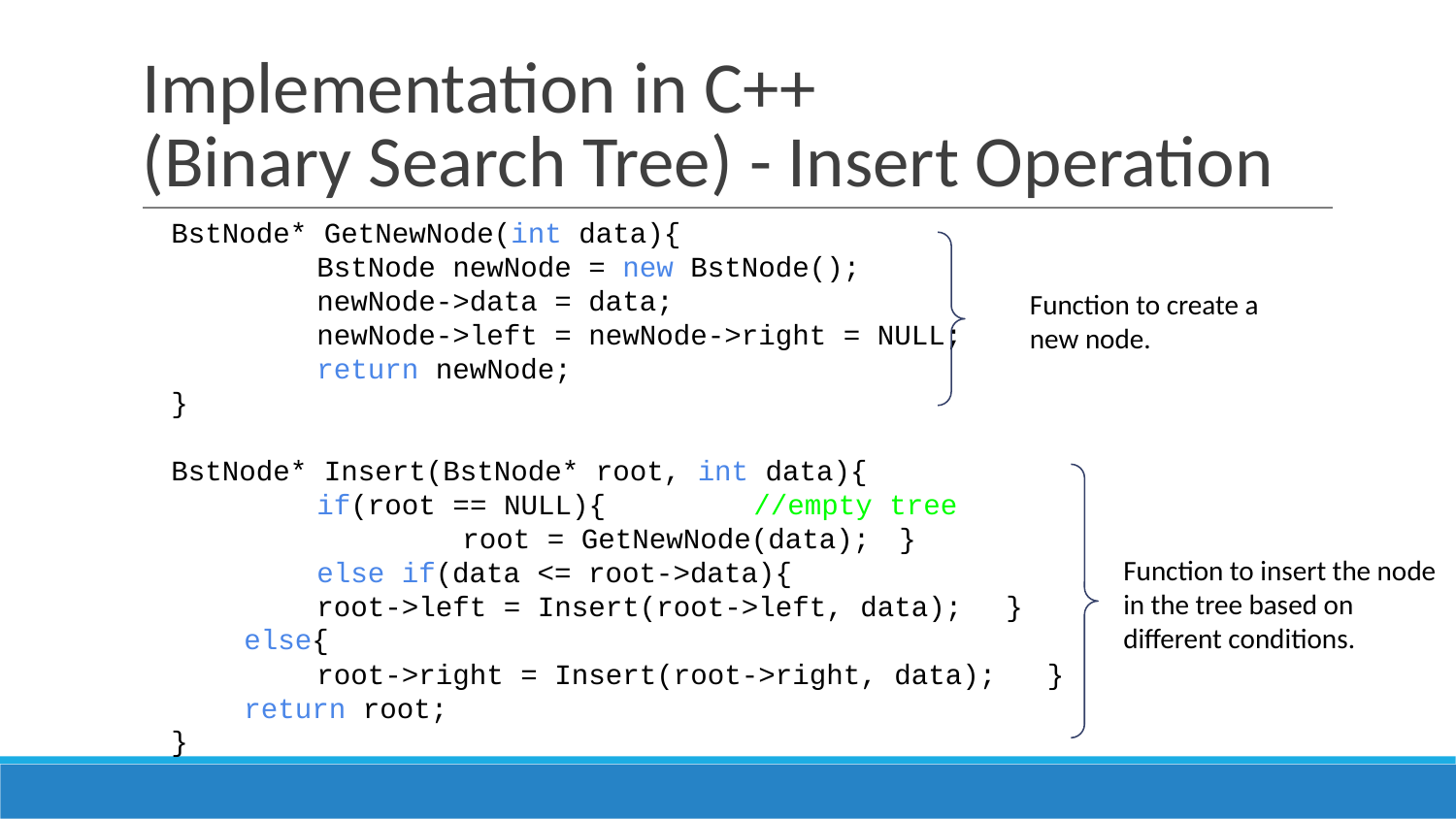

# Implementation in C++
(Binary Search Tree) - Insert Operation
BstNode* GetNewNode(int data){
	BstNode newNode = new BstNode();
	newNode->data = data;
	newNode->left = newNode->right = NULL;
	return newNode;
}

BstNode* Insert(BstNode* root, int data){
	if(root == NULL){		//empty tree
		root = GetNewNode(data);	}
	else if(data <= root->data){
root->left = Insert(root->left, data);	  }
else{
root->right = Insert(root->right, data);   }
return root;
}

Function to create a new node.

Function to insert the node in the tree based on different conditions.